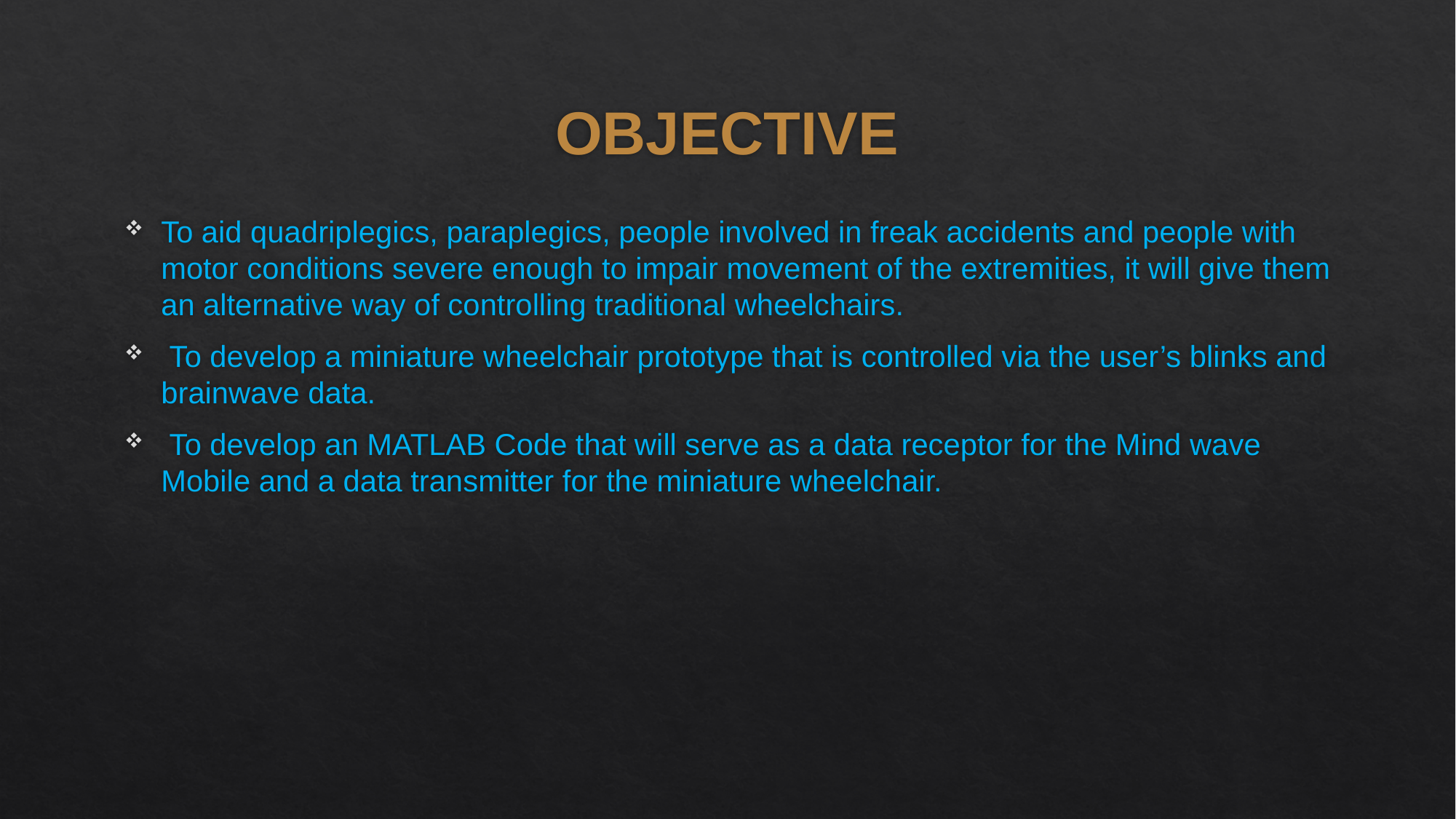

# OBJECTIVE
To aid quadriplegics, paraplegics, people involved in freak accidents and people with motor conditions severe enough to impair movement of the extremities, it will give them an alternative way of controlling traditional wheelchairs.
 To develop a miniature wheelchair prototype that is controlled via the user’s blinks and brainwave data.
 To develop an MATLAB Code that will serve as a data receptor for the Mind wave Mobile and a data transmitter for the miniature wheelchair.